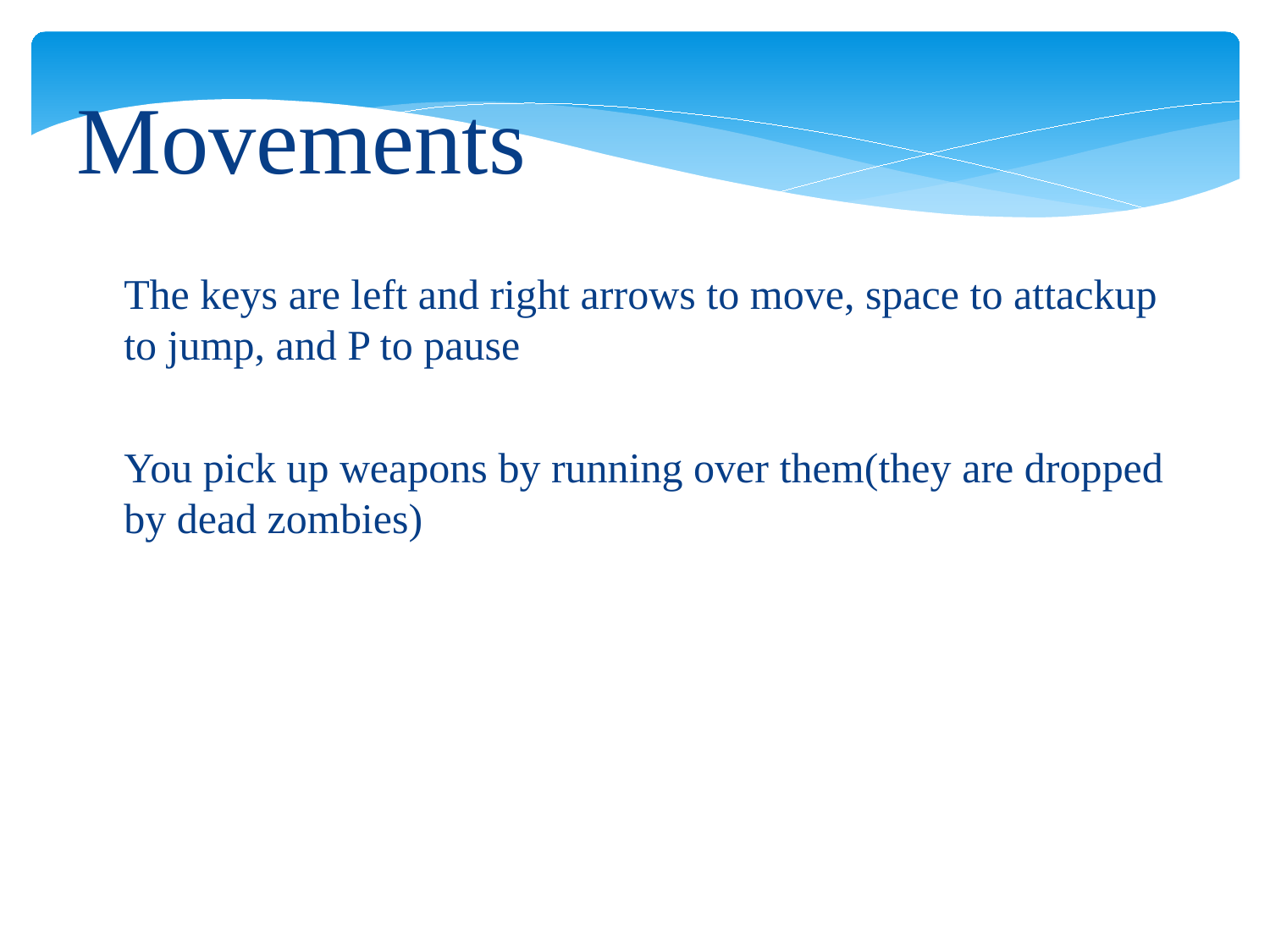

# Movements

The keys are left and right arrows to move, space to attackup to jump, and P to pause

You pick up weapons by running over them(they are dropped by dead zombies)